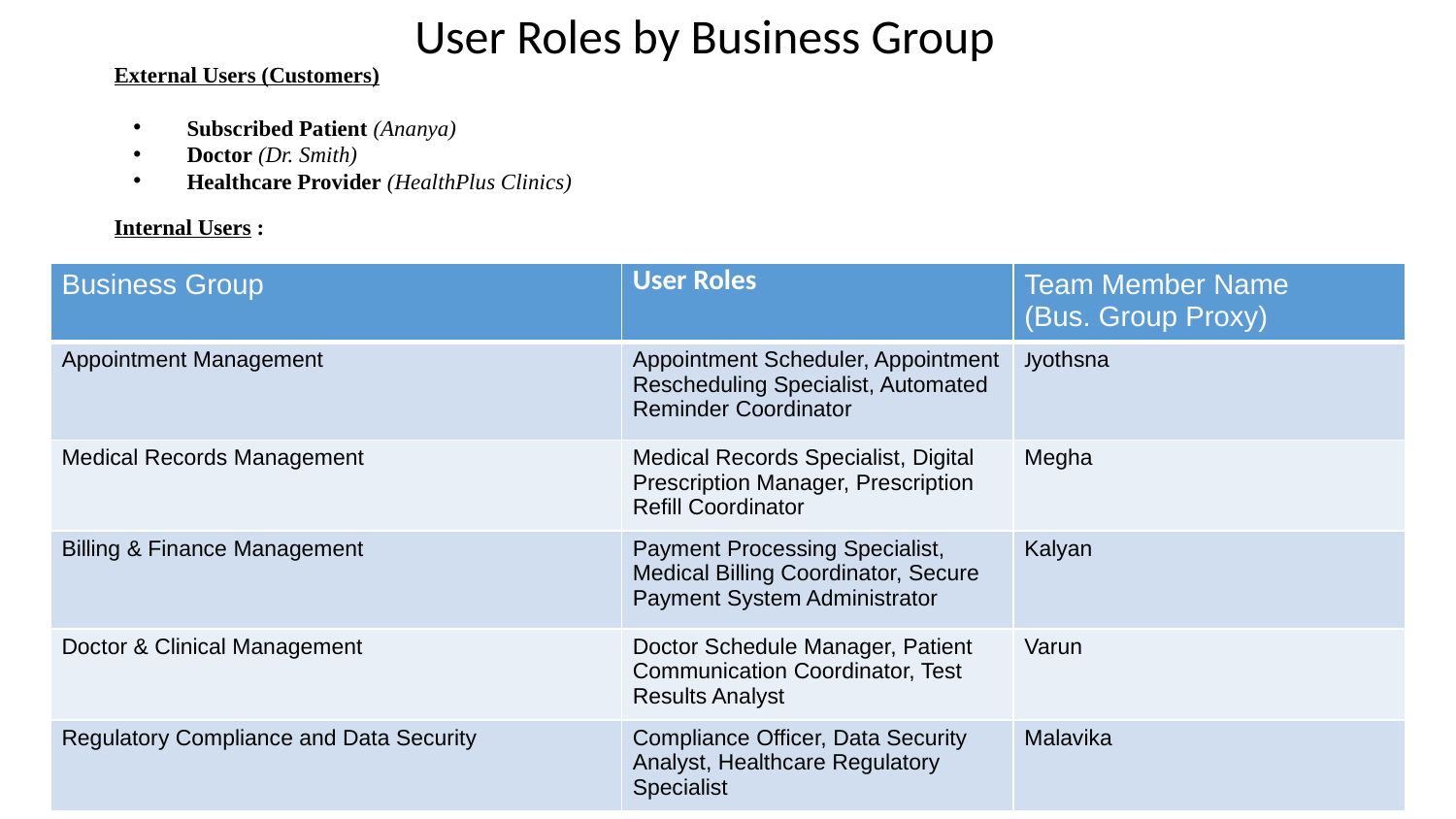

User Roles by Business Group
External Users (Customers)

Subscribed Patient (Ananya)
Doctor (Dr. Smith)
Healthcare Provider (HealthPlus Clinics)

Internal Users :
| Business Group | User Roles | Team Member Name (Bus. Group Proxy) |
| --- | --- | --- |
| Appointment Management | Appointment Scheduler, Appointment Rescheduling Specialist, Automated Reminder Coordinator | Jyothsna |
| Medical Records Management | Medical Records Specialist, Digital Prescription Manager, Prescription Refill Coordinator | Megha |
| Billing & Finance Management | Payment Processing Specialist, Medical Billing Coordinator, Secure Payment System Administrator | Kalyan |
| Doctor & Clinical Management | Doctor Schedule Manager, Patient Communication Coordinator, Test Results Analyst | Varun |
| Regulatory Compliance and Data Security | Compliance Officer, Data Security Analyst, Healthcare Regulatory Specialist | Malavika |